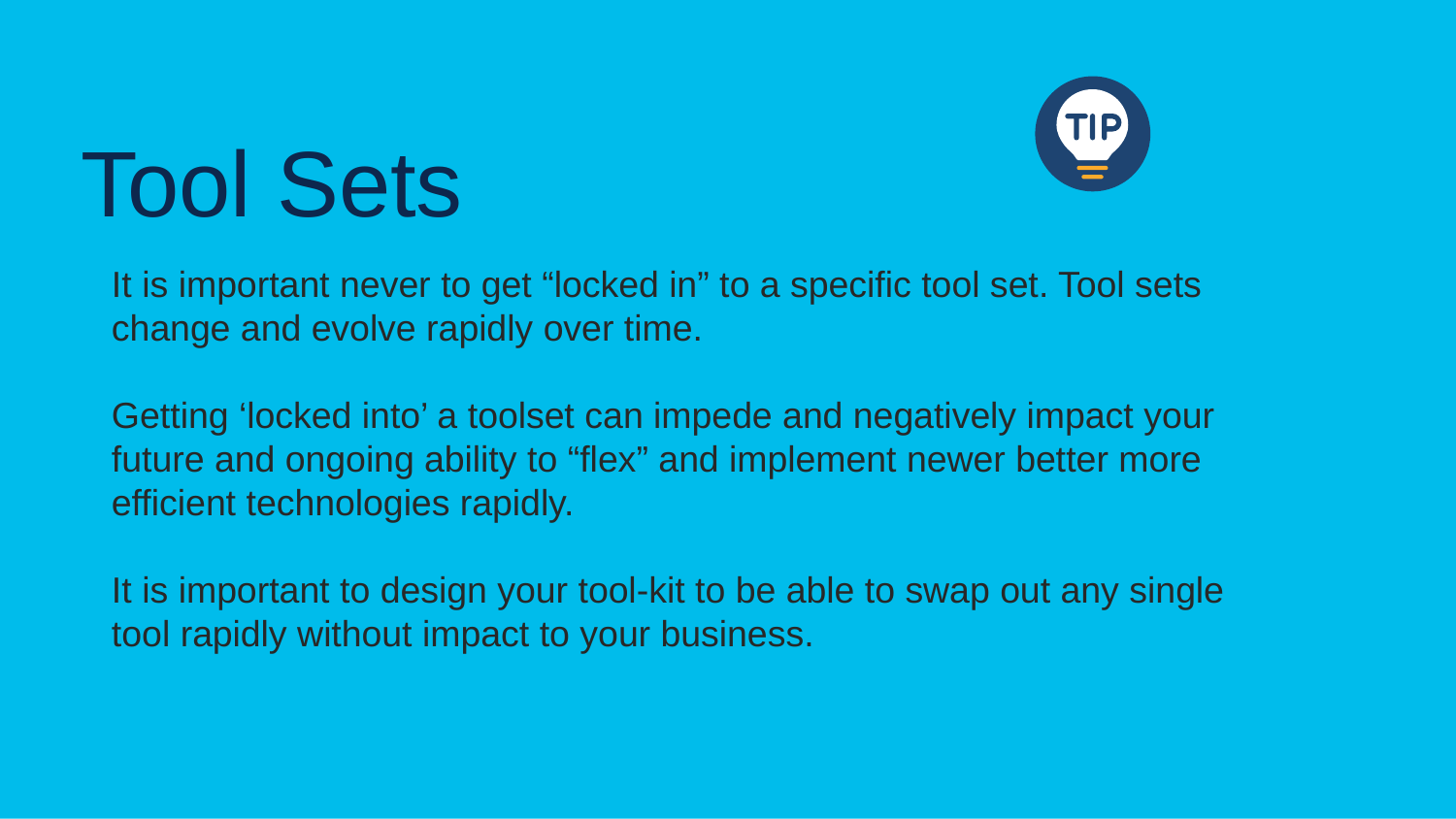

# Tool Sets
It is important never to get “locked in” to a specific tool set. Tool sets change and evolve rapidly over time.

Getting ‘locked into’ a toolset can impede and negatively impact your future and ongoing ability to “flex” and implement newer better more efficient technologies rapidly.

It is important to design your tool-kit to be able to swap out any single tool rapidly without impact to your business.